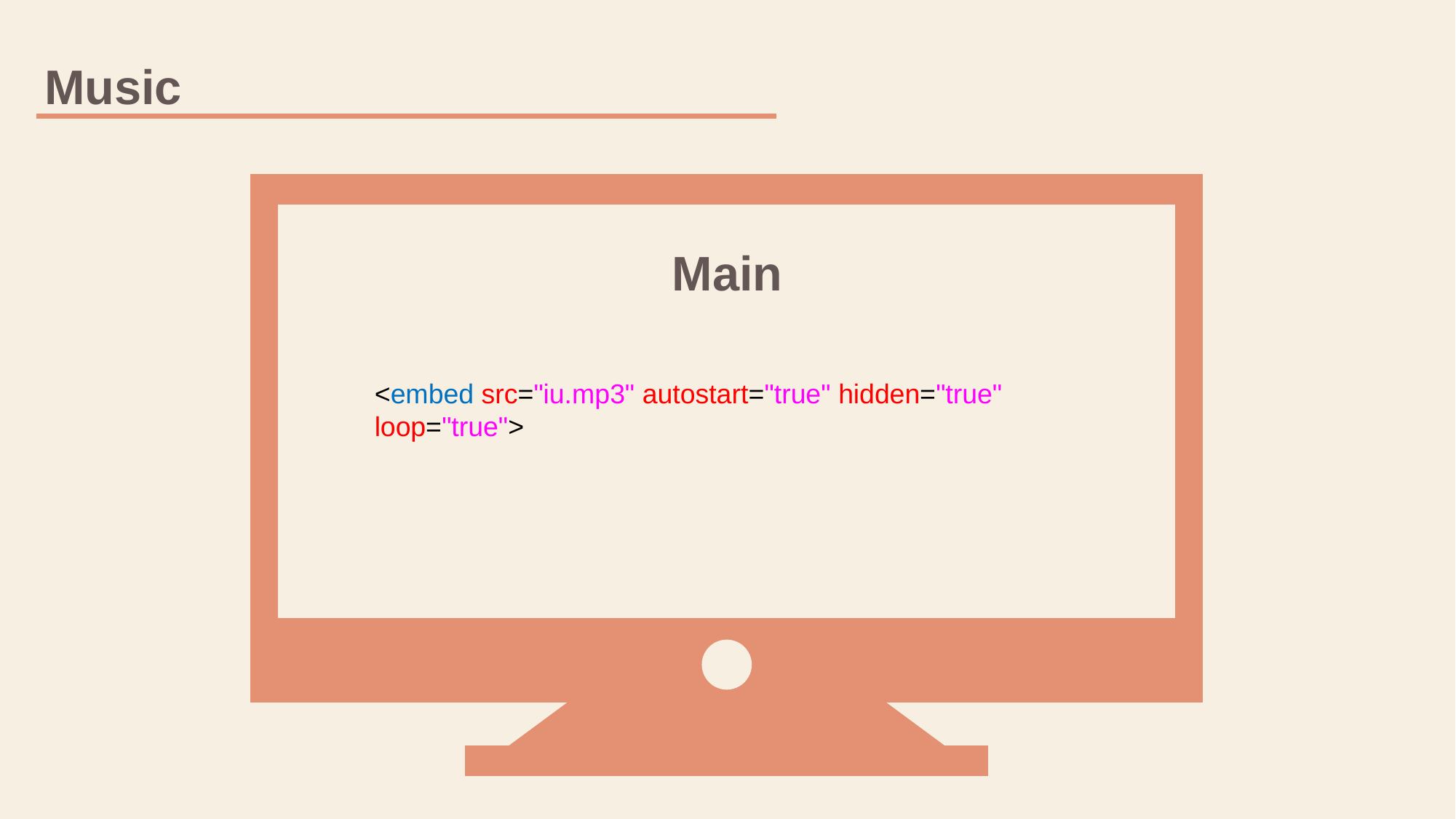

Music

Main
<embed src="iu.mp3" autostart="true" hidden="true" loop="true">